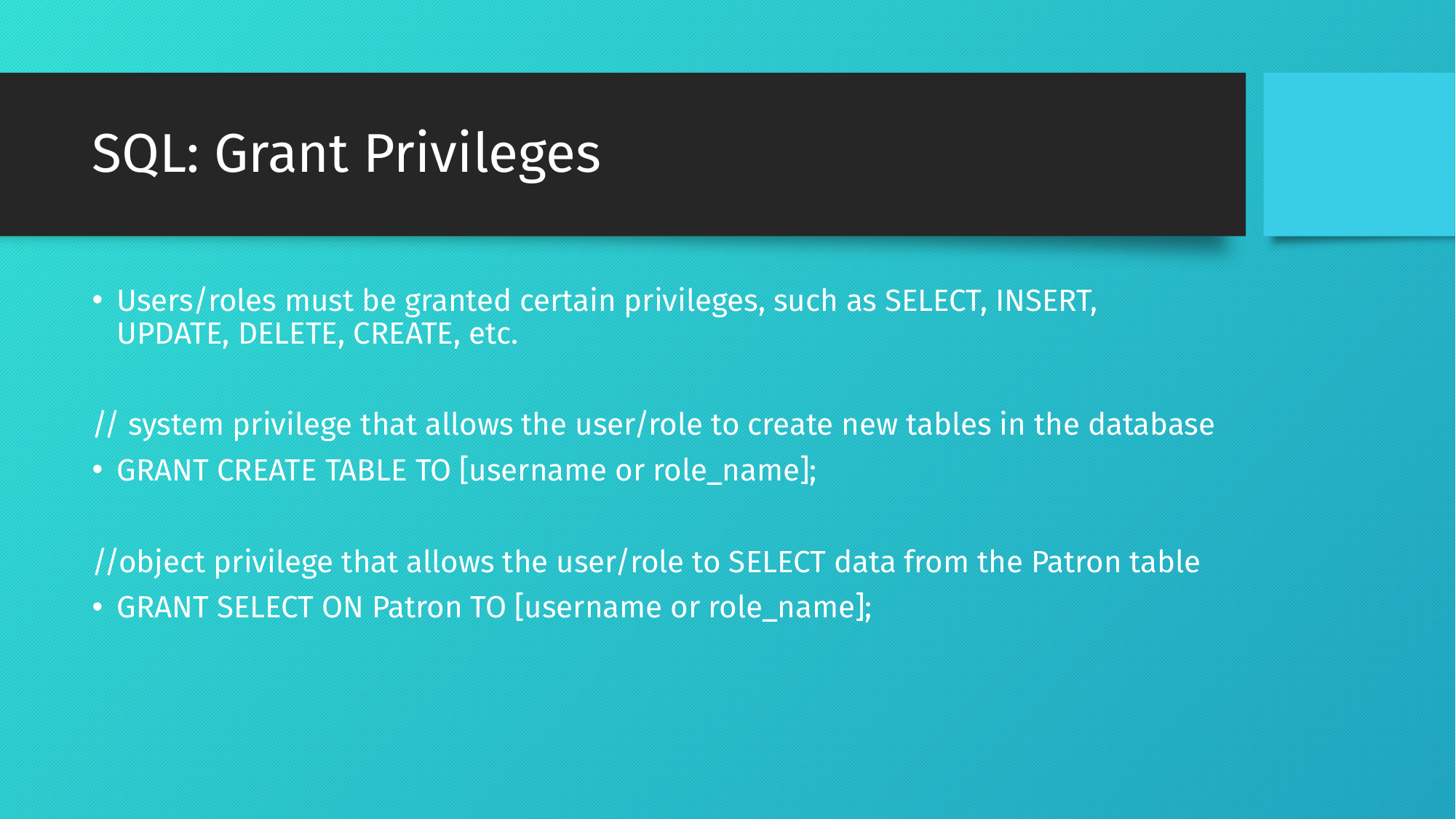

# SQL: Grant Privileges
Users/roles must be granted certain privileges, such as SELECT, INSERT, UPDATE, DELETE, CREATE, etc.

// system privilege that allows the user/role to create new tables in the database
GRANT CREATE TABLE TO [username or role_name];

//object privilege that allows the user/role to SELECT data from the Patron table
GRANT SELECT ON Patron TO [username or role_name];